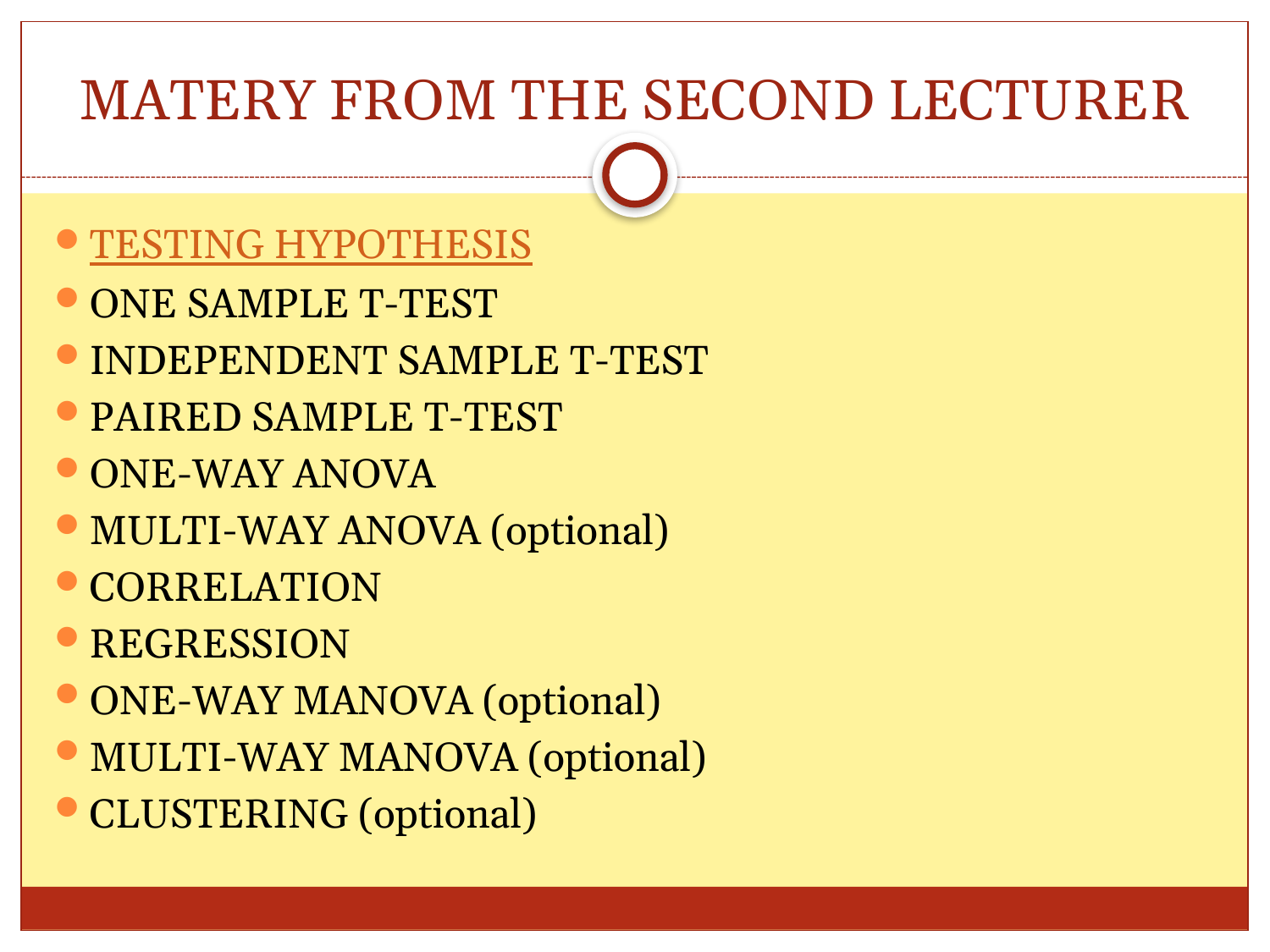

# MATERY FROM THE SECOND LECTURER
TESTING HYPOTHESIS
ONE SAMPLE T-TEST
INDEPENDENT SAMPLE T-TEST
PAIRED SAMPLE T-TEST
ONE-WAY ANOVA
MULTI-WAY ANOVA (optional)
CORRELATION
REGRESSION
ONE-WAY MANOVA (optional)
MULTI-WAY MANOVA (optional)
CLUSTERING (optional)